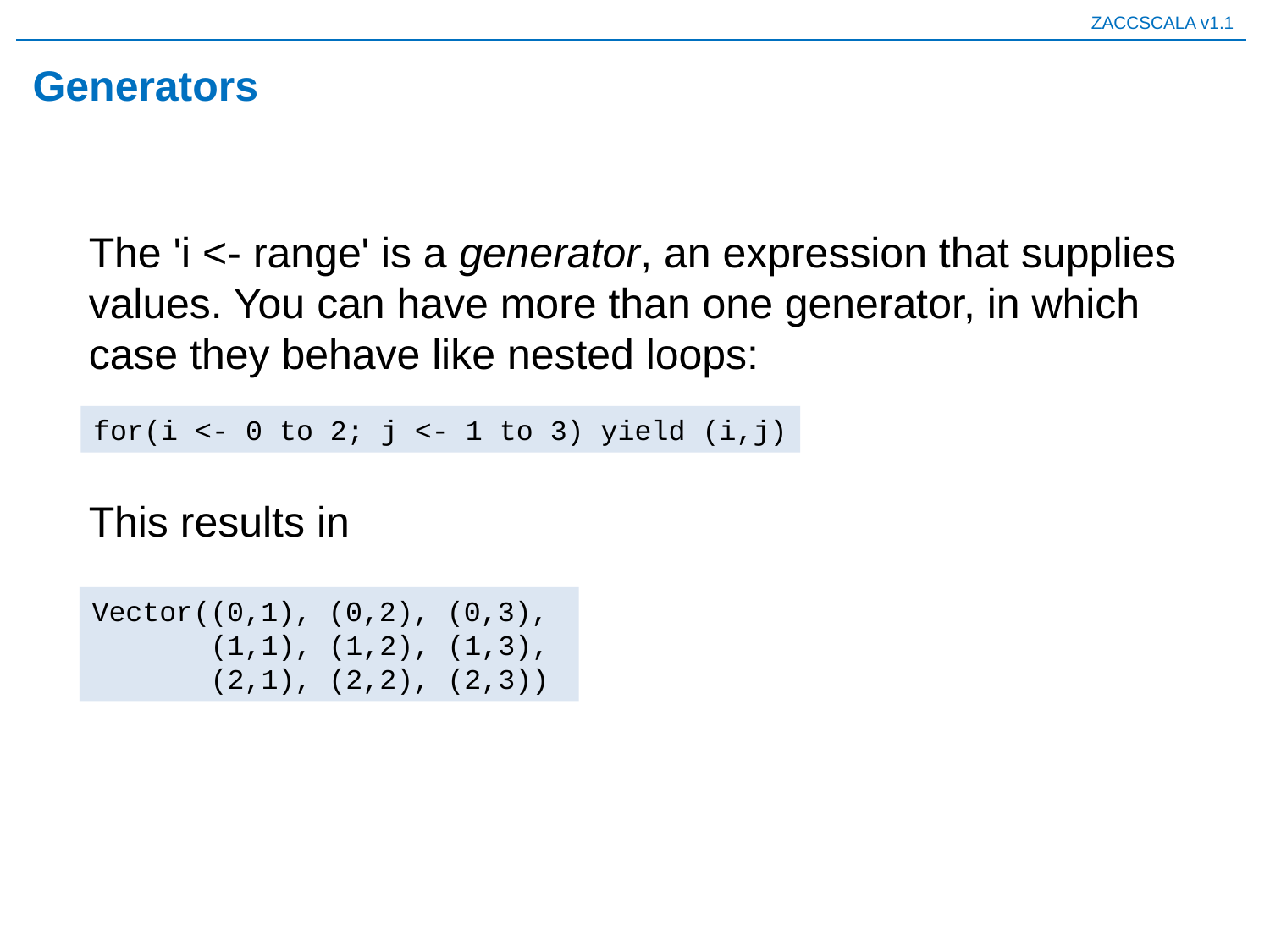

# Generators
The 'i <- range' is a generator, an expression that supplies values. You can have more than one generator, in which case they behave like nested loops:
for(i <- 0 to 2; j <- 1 to 3) yield (i,j)
This results in
Vector((0,1), (0,2), (0,3),
       (1,1), (1,2), (1,3),
       (2,1), (2,2), (2,3))